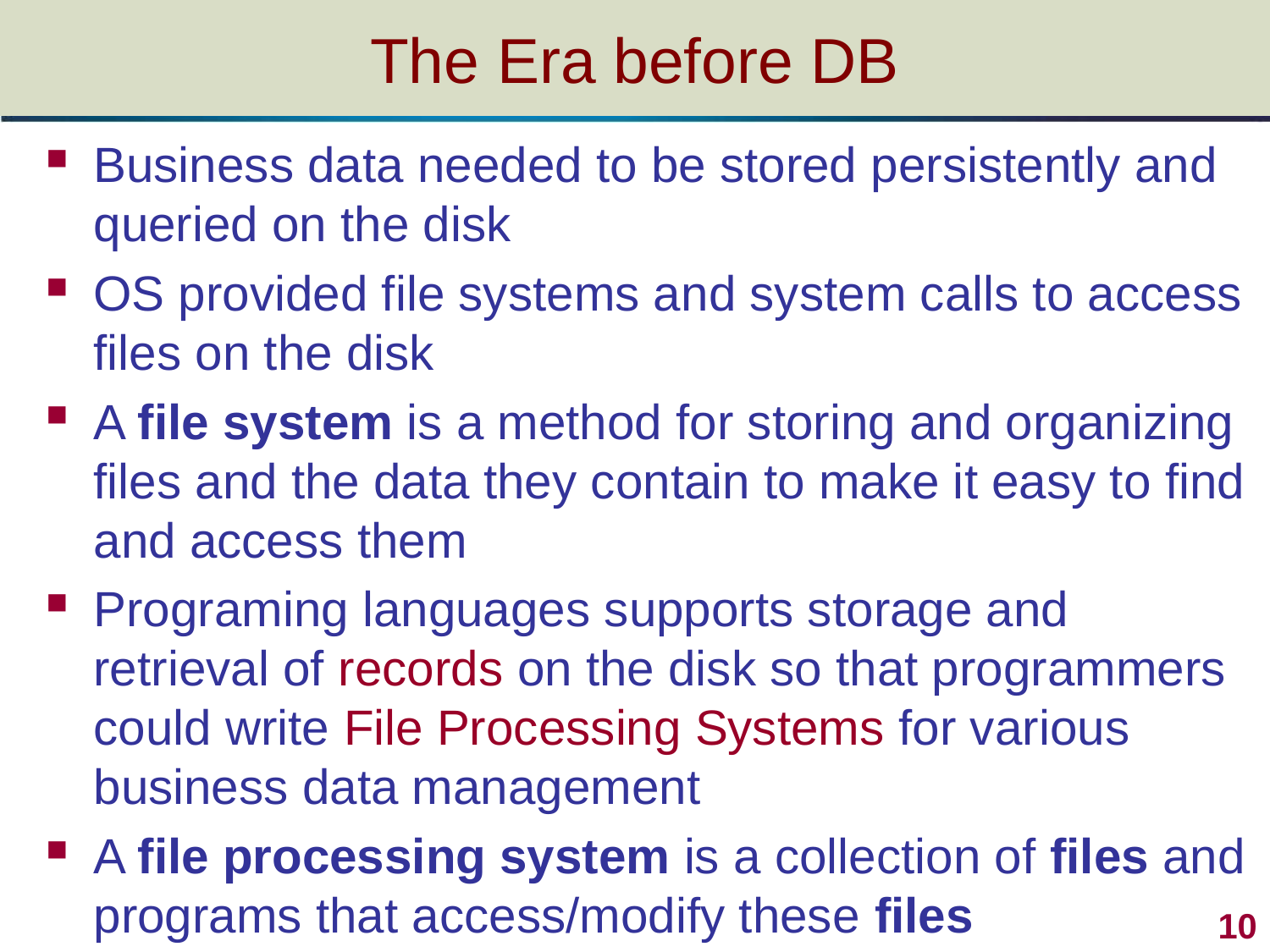

# The Era before DB
Business data needed to be stored persistently and queried on the disk
OS provided file systems and system calls to access files on the disk
A file system is a method for storing and organizing files and the data they contain to make it easy to find and access them
Programing languages supports storage and retrieval of records on the disk so that programmers could write File Processing Systems for various business data management
A file processing system is a collection of files and programs that access/modify these files

 10